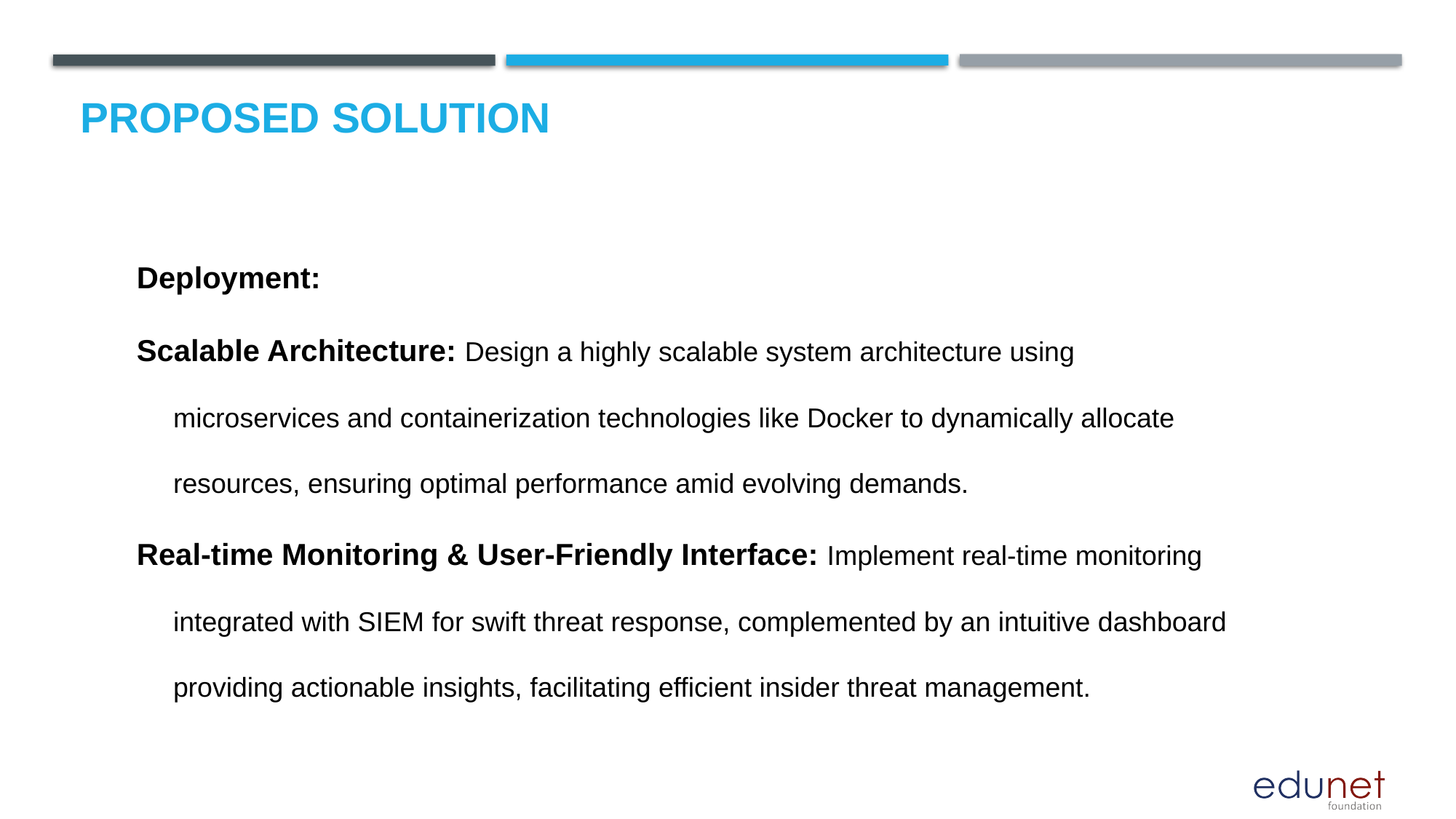

# Proposed Solution
Deployment:
Scalable Architecture: Design a highly scalable system architecture using microservices and containerization technologies like Docker to dynamically allocate resources, ensuring optimal performance amid evolving demands.
Real-time Monitoring & User-Friendly Interface: Implement real-time monitoring integrated with SIEM for swift threat response, complemented by an intuitive dashboard providing actionable insights, facilitating efficient insider threat management.